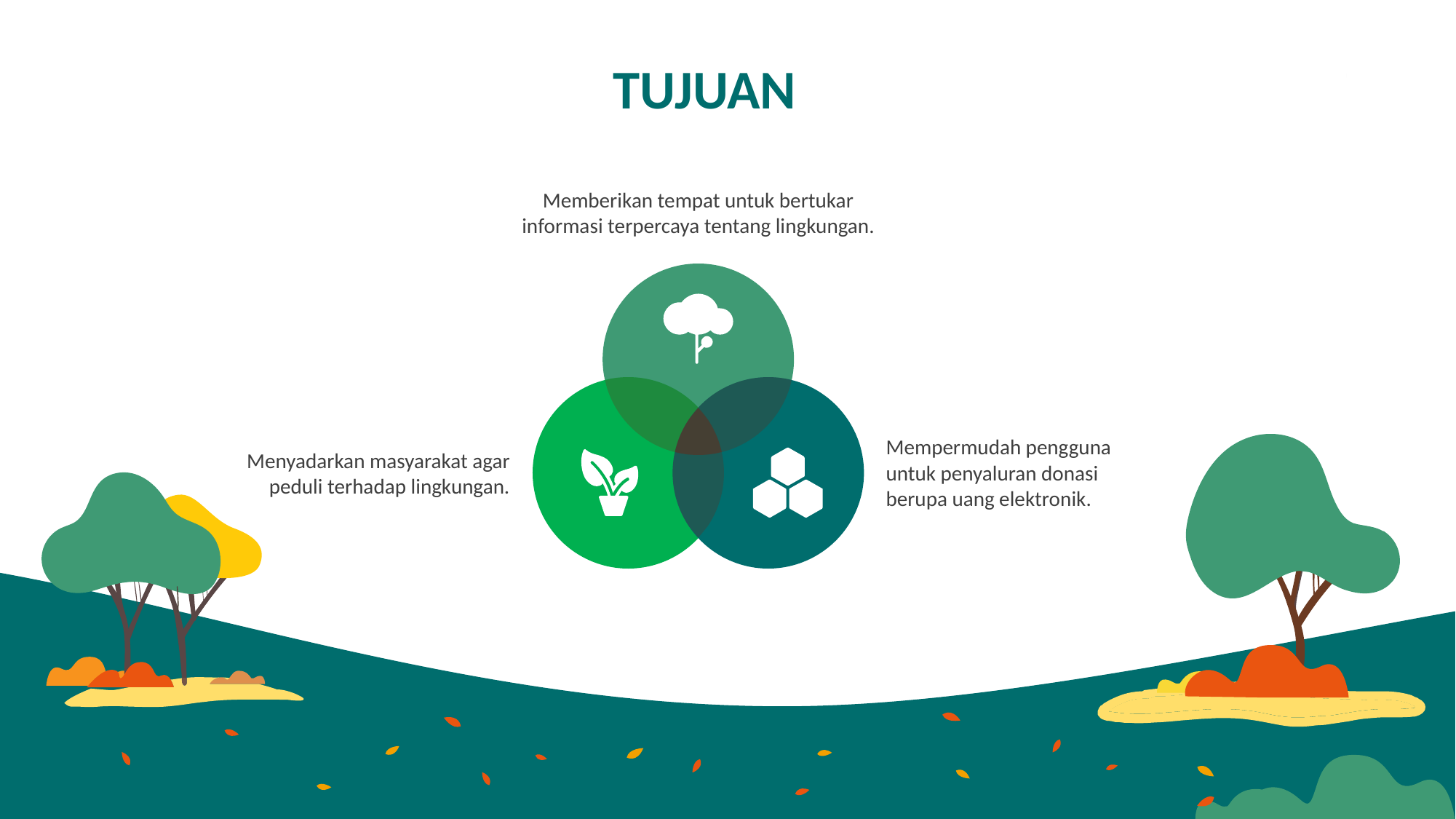

TUJUAN
Memberikan tempat untuk bertukar informasi terpercaya tentang lingkungan.

Mempermudah pengguna untuk penyaluran donasi berupa uang elektronik.
Menyadarkan masyarakat agar peduli terhadap lingkungan.